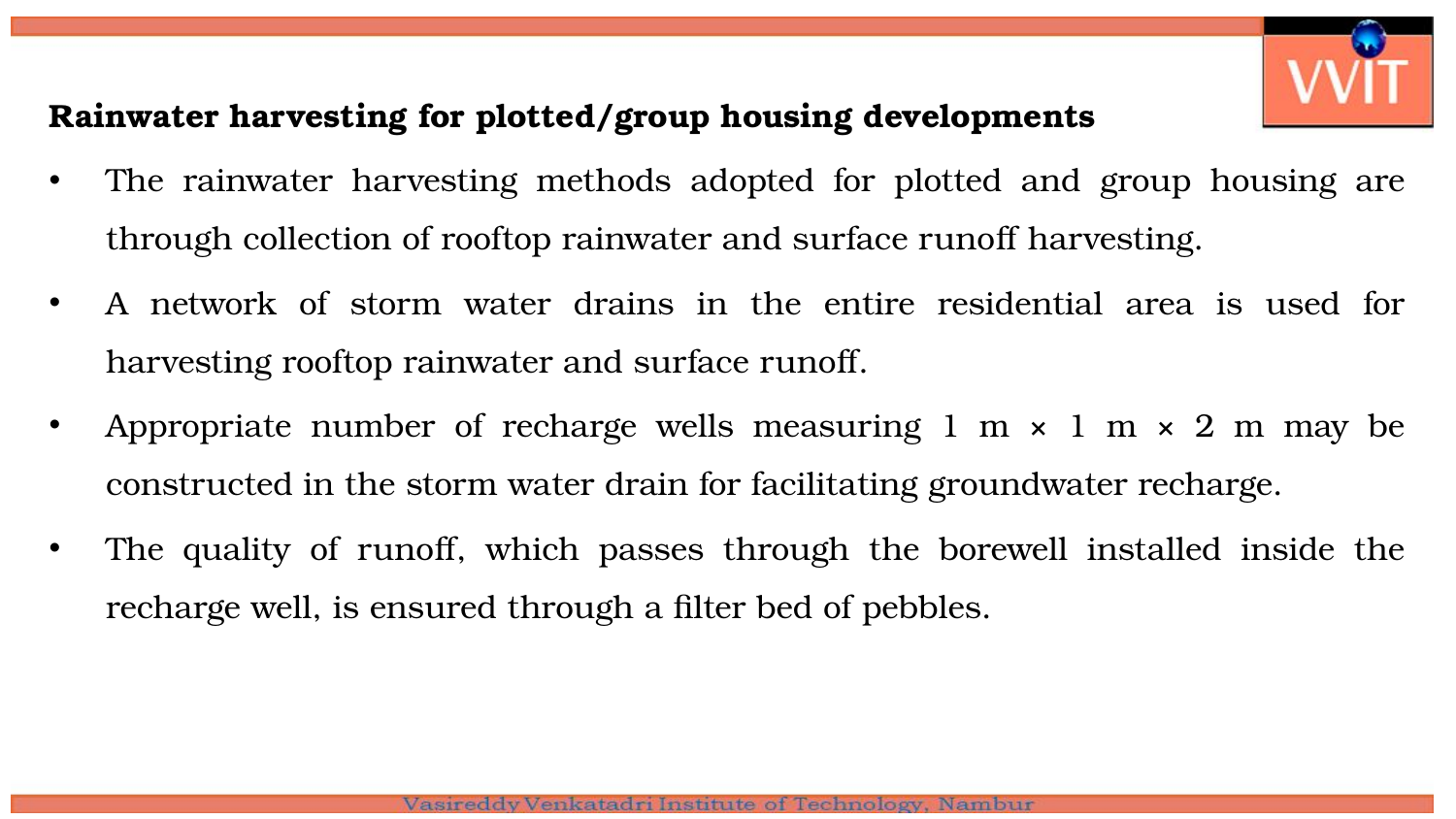

Rainwater harvesting for plotted/group housing developments
The rainwater harvesting methods adopted for plotted and group housing are through collection of rooftop rainwater and surface runoff harvesting.
A network of storm water drains in the entire residential area is used for harvesting rooftop rainwater and surface runoff.
Appropriate number of recharge wells measuring 1 m × 1 m × 2 m may be constructed in the storm water drain for facilitating groundwater recharge.
The quality of runoff, which passes through the borewell installed inside the recharge well, is ensured through a filter bed of pebbles.